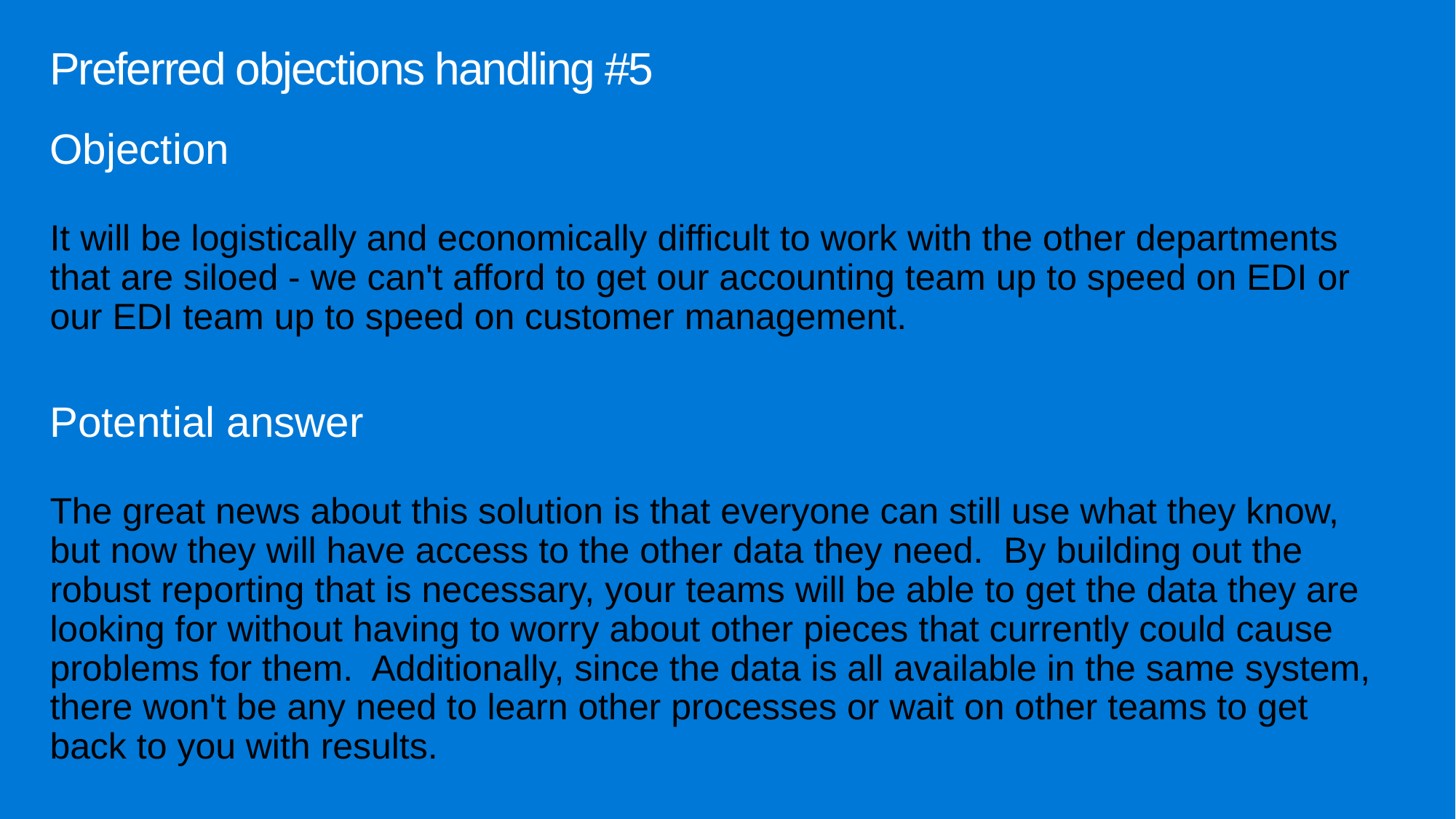

# Preferred objections handling #5
Objection

It will be logistically and economically difficult to work with the other departments that are siloed - we can't afford to get our accounting team up to speed on EDI or our EDI team up to speed on customer management.

Potential answer

The great news about this solution is that everyone can still use what they know, but now they will have access to the other data they need.  By building out the robust reporting that is necessary, your teams will be able to get the data they are looking for without having to worry about other pieces that currently could cause problems for them.  Additionally, since the data is all available in the same system, there won't be any need to learn other processes or wait on other teams to get back to you with results.